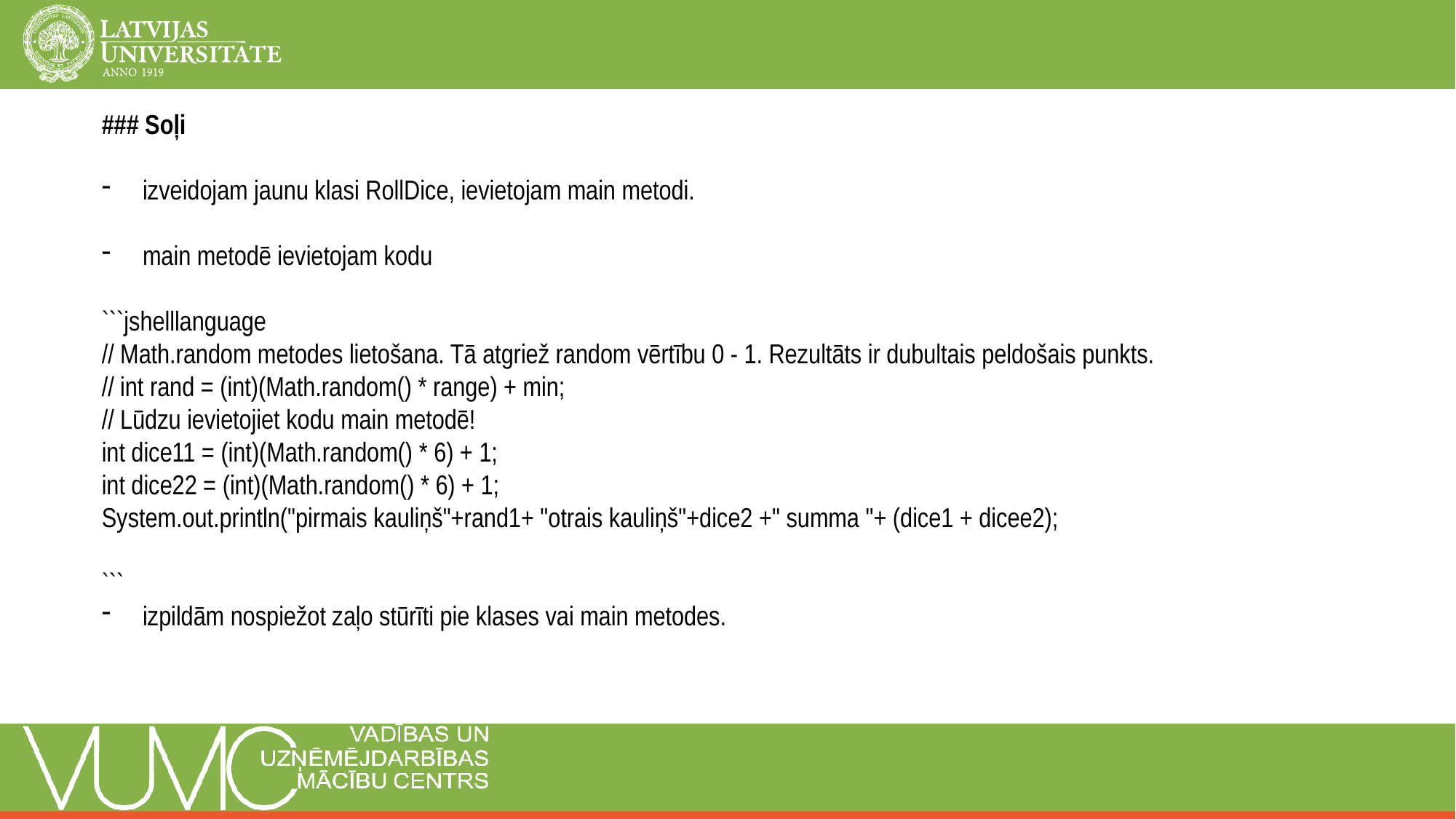

### Soļi

izveidojam jaunu klasi RollDice, ievietojam main metodi.

main metodē ievietojam kodu

```jshelllanguage
// Math.random metodes lietošana. Tā atgriež random vērtību 0 - 1. Rezultāts ir dubultais peldošais punkts.
// int rand = (int)(Math.random() * range) + min;
// Lūdzu ievietojiet kodu main metodē!
int dice11 = (int)(Math.random() * 6) + 1;
int dice22 = (int)(Math.random() * 6) + 1;
System.out.println("pirmais kauliņš"+rand1+ "otrais kauliņš"+dice2 +" summa "+ (dice1 + dicee2);

```
izpildām nospiežot zaļo stūrīti pie klases vai main metodes.